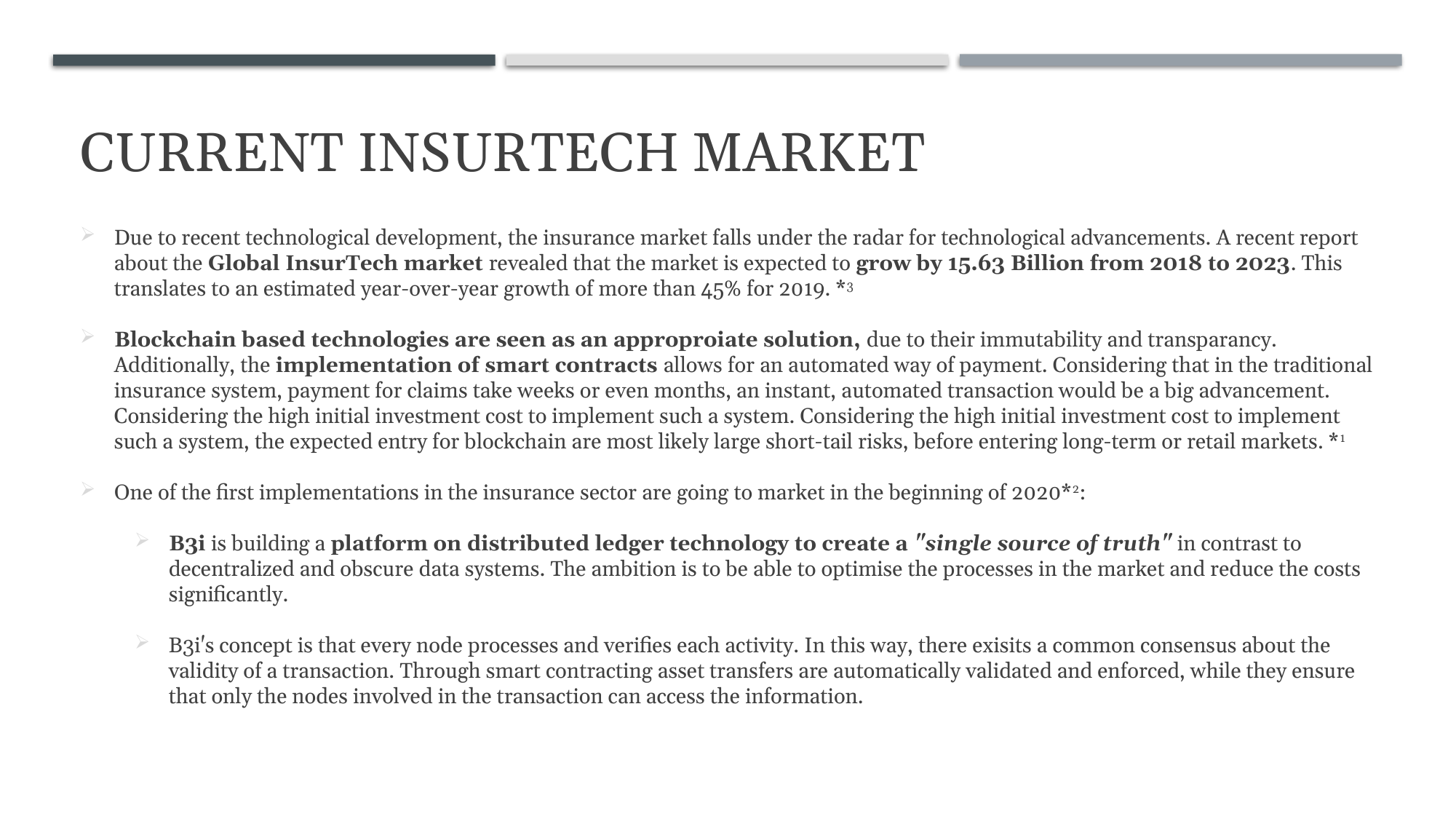

# CURRENT INSURTECH MARKET
Due to recent technological development, the insurance market falls under the radar for technological advancements. A recent report about the Global InsurTech market revealed that the market is expected to grow by 15.63 Billion from 2018 to 2023. This translates to an estimated year-over-year growth of more than 45% for 2019. *3

Blockchain based technologies are seen as an approproiate solution, due to their immutability and transparancy. Additionally, the implementation of smart contracts allows for an automated way of payment. Considering that in the traditional insurance system, payment for claims take weeks or even months, an instant, automated transaction would be a big advancement. Considering the high initial investment cost to implement such a system. Considering the high initial investment cost to implement such a system, the expected entry for blockchain are most likely large short-tail risks, before entering long-term or retail markets. *1

One of the first implementations in the insurance sector are going to market in the beginning of 2020*2:

B3i is building a platform on distributed ledger technology to create a "single source of truth" in contrast to decentralized and obscure data systems. The ambition is to be able to optimise the processes in the market and reduce the costs significantly.

B3i's concept is that every node processes and verifies each activity. In this way, there exisits a common consensus about the validity of a transaction. Through smart contracting asset transfers are automatically validated and enforced, while they ensure that only the nodes involved in the transaction can access the information.